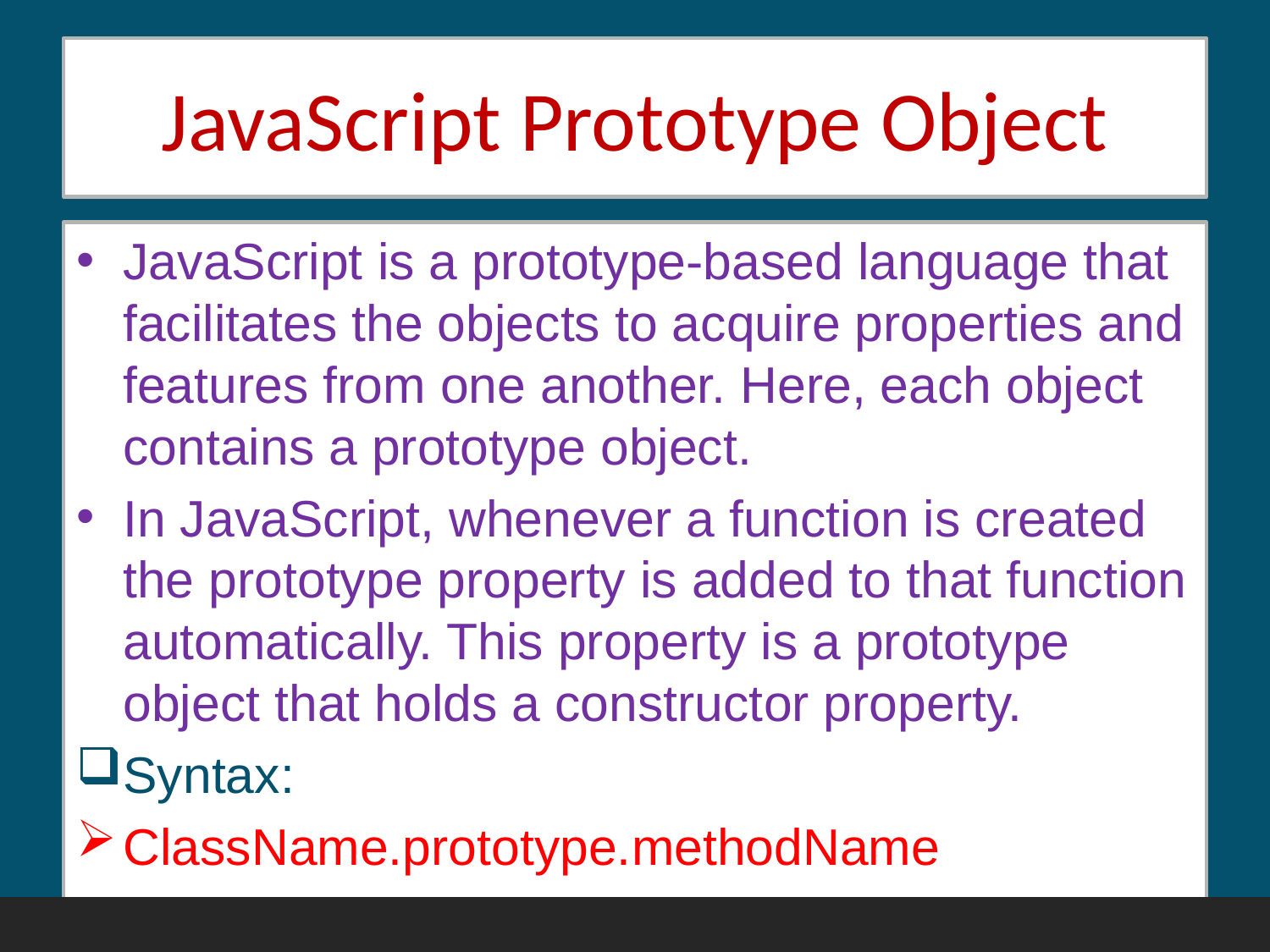

# JavaScript Prototype Object
JavaScript is a prototype-based language that facilitates the objects to acquire properties and features from one another. Here, each object contains a prototype object.
In JavaScript, whenever a function is created the prototype property is added to that function automatically. This property is a prototype object that holds a constructor property.
Syntax:
ClassName.prototype.methodName